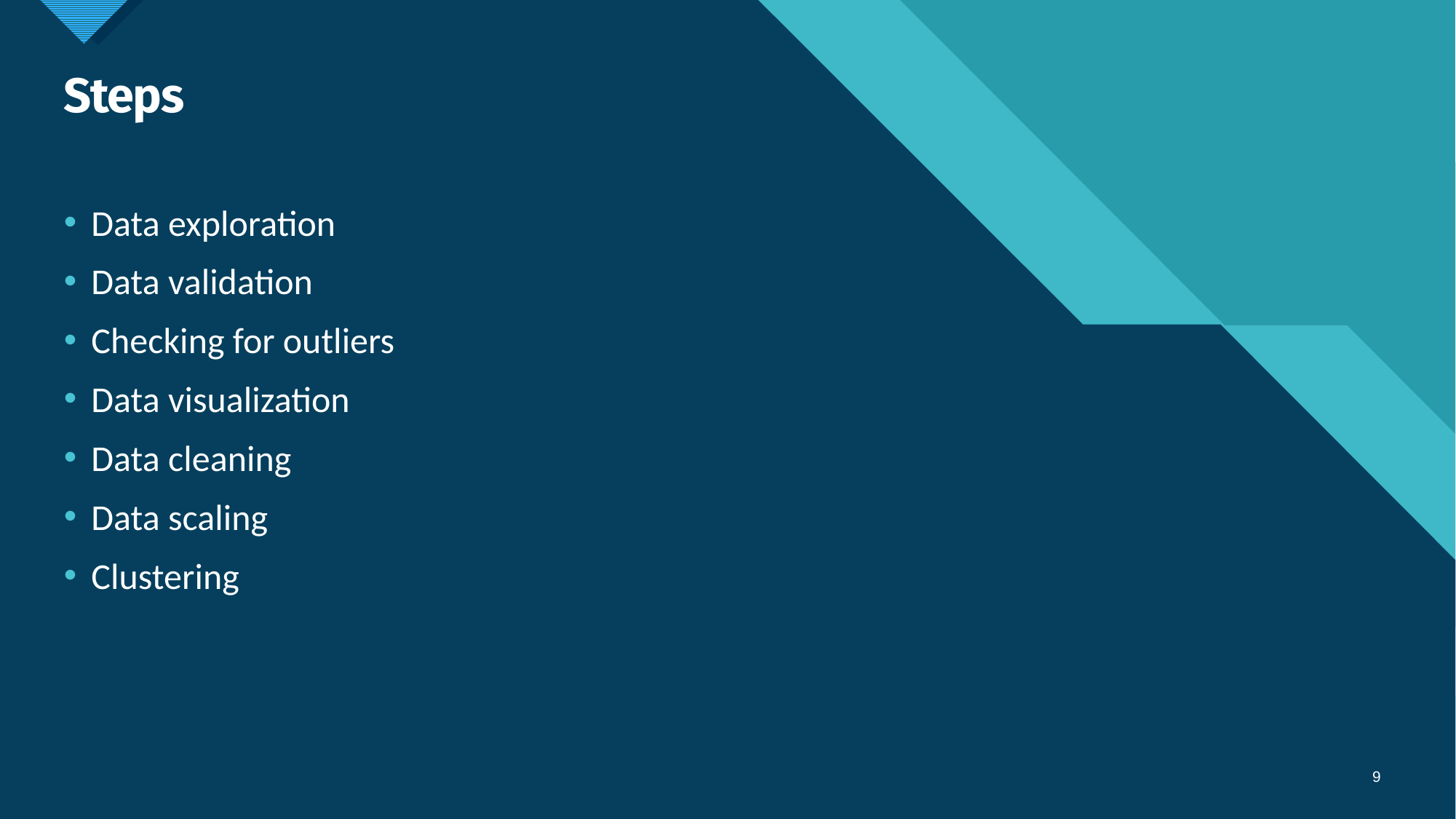

# Steps
Data exploration
Data validation
Checking for outliers
Data visualization
Data cleaning
Data scaling
Clustering
9